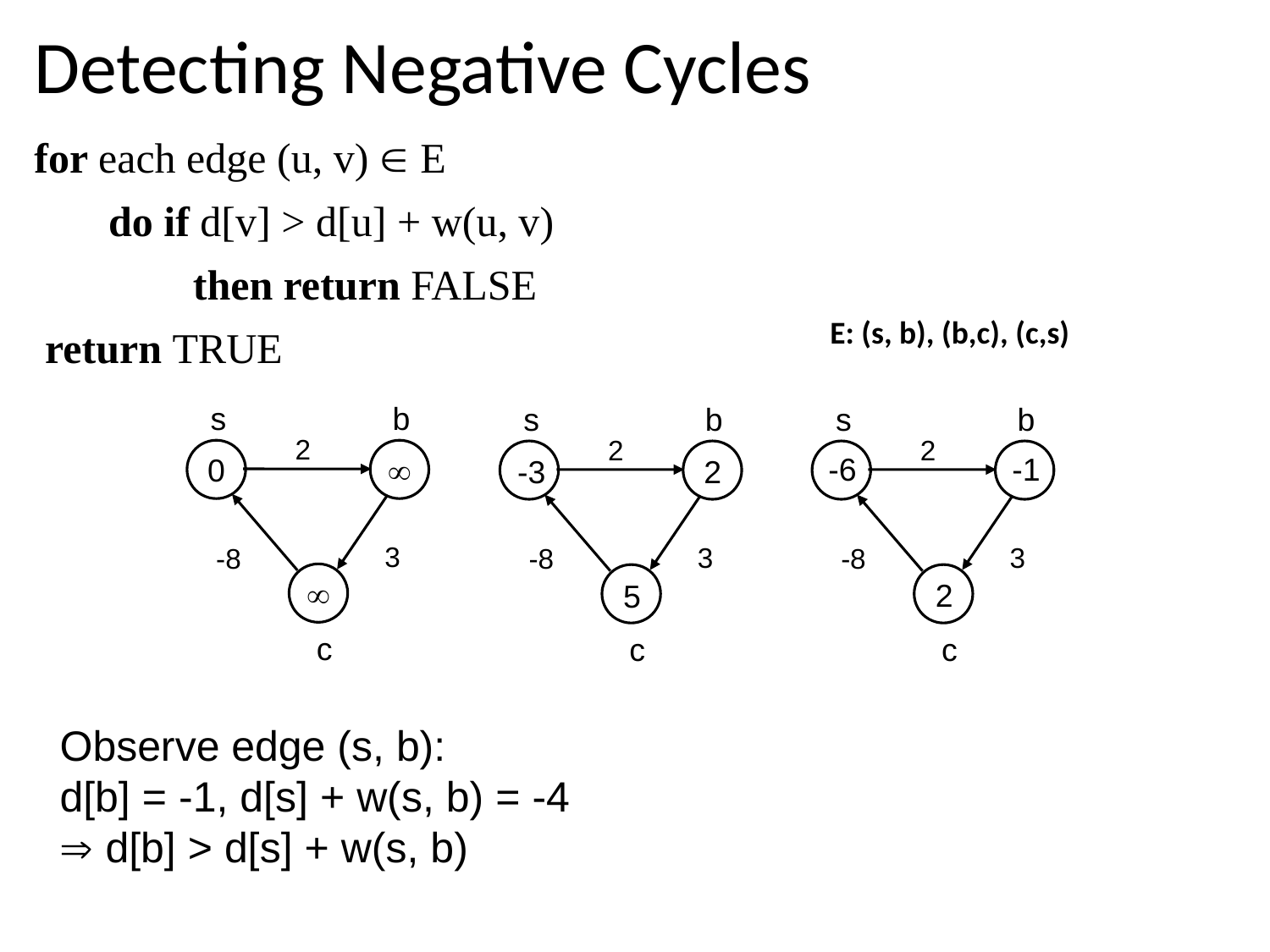

# Detecting Negative Cycles
for each edge (u, v) ∈ E
       do if d[v] > d[u] + w(u, v)
               then return FALSE
 return TRUE

E: (s, b), (b,c), (c,s)
s
b
2
0
∞

3
-8
∞
c
s
b
2
0
∞

3
-8
∞
c
s
b
2
-3
2

3
-8
5
c
-6
-1
-3
2
2
5
Observe edge (s, b):
d[b] = -1, d[s] + w(s, b) = -4
⇒ d[b] > d[s] + w(s, b)